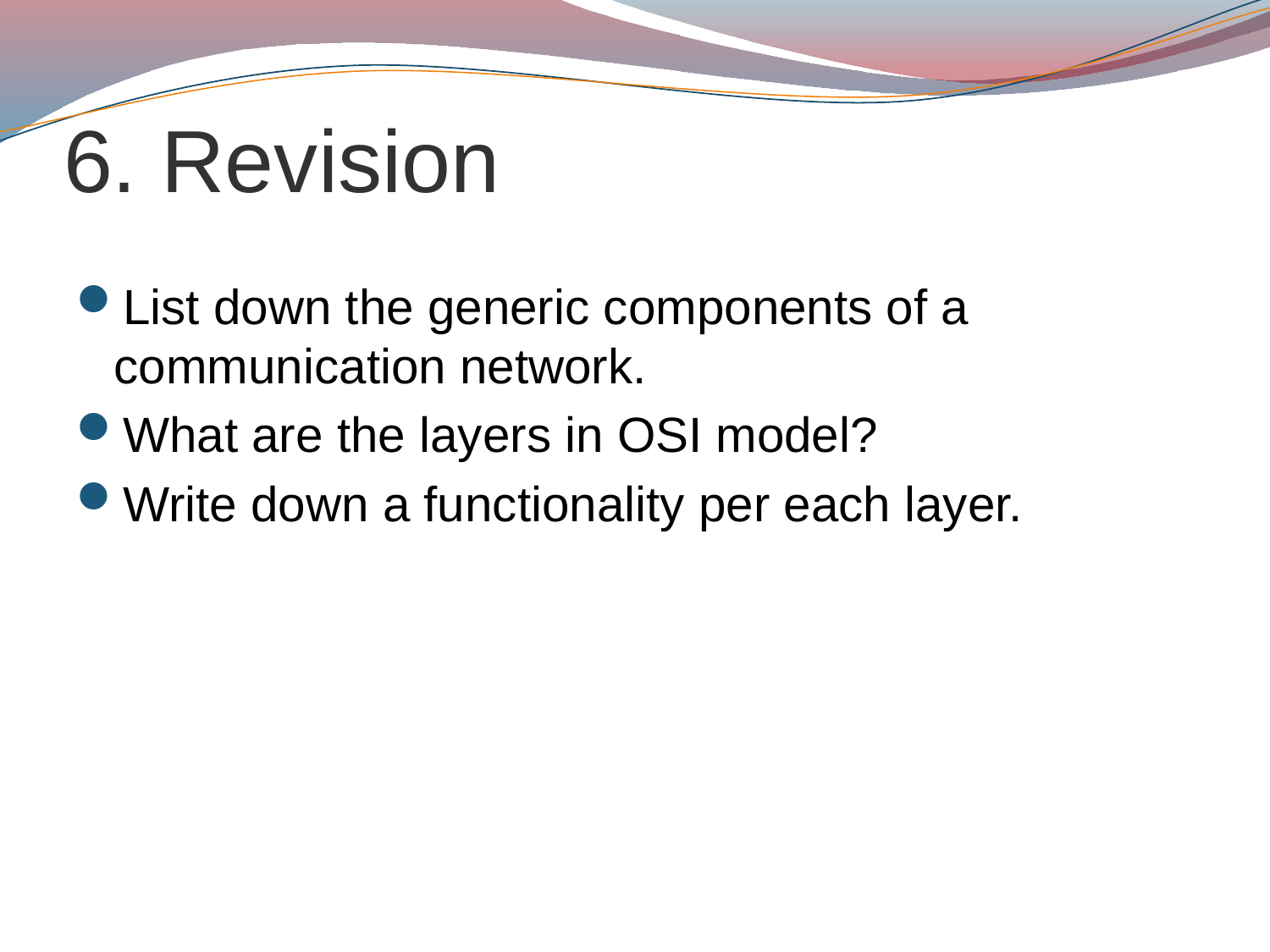

# 6. Revision
List down the generic components of a communication network.
What are the layers in OSI model?
Write down a functionality per each layer.